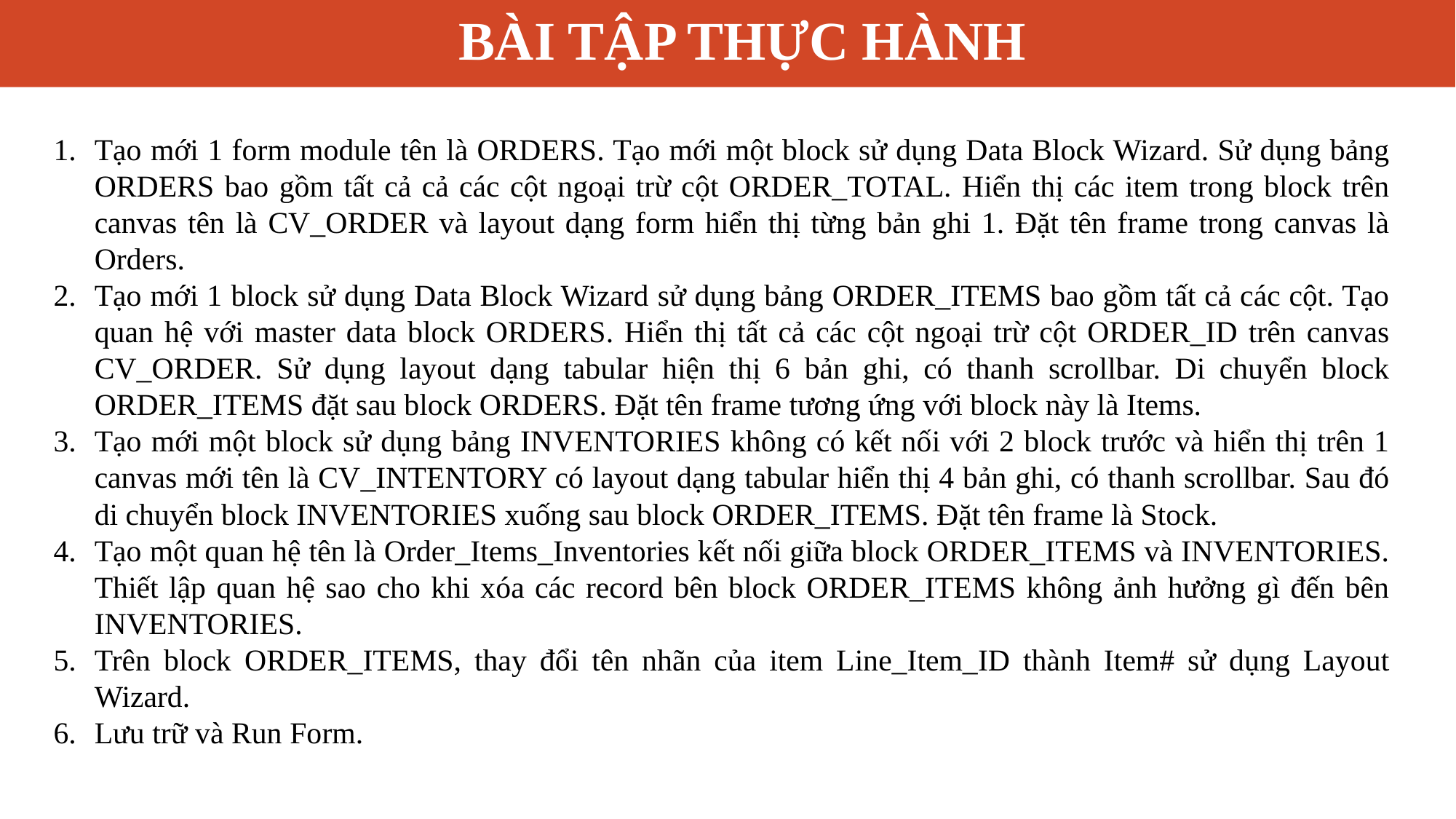

BÀI TẬP THỰC HÀNH
Tạo mới 1 form module tên là ORDERS. Tạo mới một block sử dụng Data Block Wizard. Sử dụng bảng ORDERS bao gồm tất cả cả các cột ngoại trừ cột ORDER_TOTAL. Hiển thị các item trong block trên canvas tên là CV_ORDER và layout dạng form hiển thị từng bản ghi 1. Đặt tên frame trong canvas là Orders.
Tạo mới 1 block sử dụng Data Block Wizard sử dụng bảng ORDER_ITEMS bao gồm tất cả các cột. Tạo quan hệ với master data block ORDERS. Hiển thị tất cả các cột ngoại trừ cột ORDER_ID trên canvas CV_ORDER. Sử dụng layout dạng tabular hiện thị 6 bản ghi, có thanh scrollbar. Di chuyển block ORDER_ITEMS đặt sau block ORDERS. Đặt tên frame tương ứng với block này là Items.
Tạo mới một block sử dụng bảng INVENTORIES không có kết nối với 2 block trước và hiển thị trên 1 canvas mới tên là CV_INTENTORY có layout dạng tabular hiển thị 4 bản ghi, có thanh scrollbar. Sau đó di chuyển block INVENTORIES xuống sau block ORDER_ITEMS. Đặt tên frame là Stock.
Tạo một quan hệ tên là Order_Items_Inventories kết nối giữa block ORDER_ITEMS và INVENTORIES. Thiết lập quan hệ sao cho khi xóa các record bên block ORDER_ITEMS không ảnh hưởng gì đến bên INVENTORIES.
Trên block ORDER_ITEMS, thay đổi tên nhãn của item Line_Item_ID thành Item# sử dụng Layout Wizard.
Lưu trữ và Run Form.